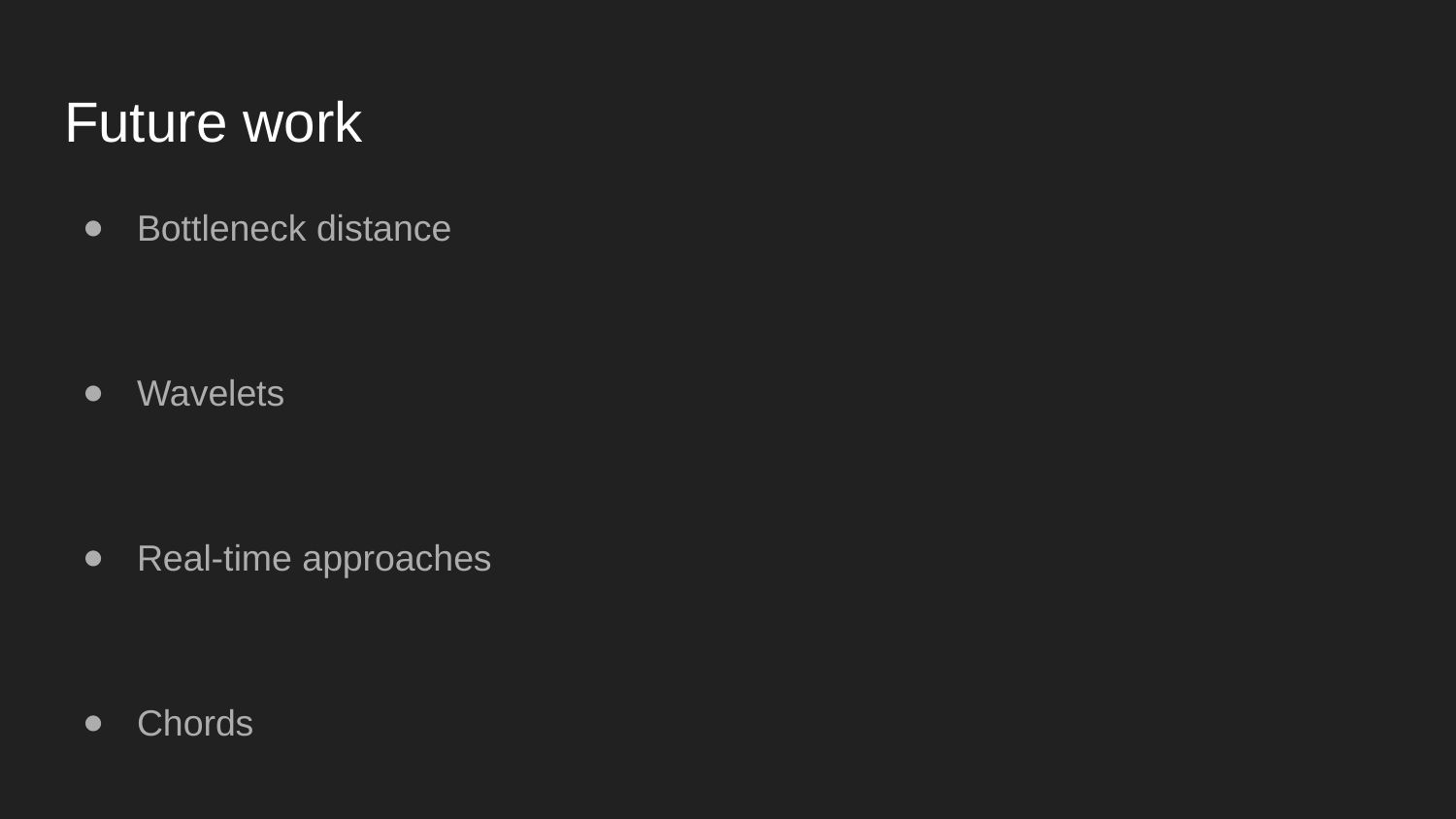

# Future work
Bottleneck distance

Wavelets

Real-time approaches

Chords